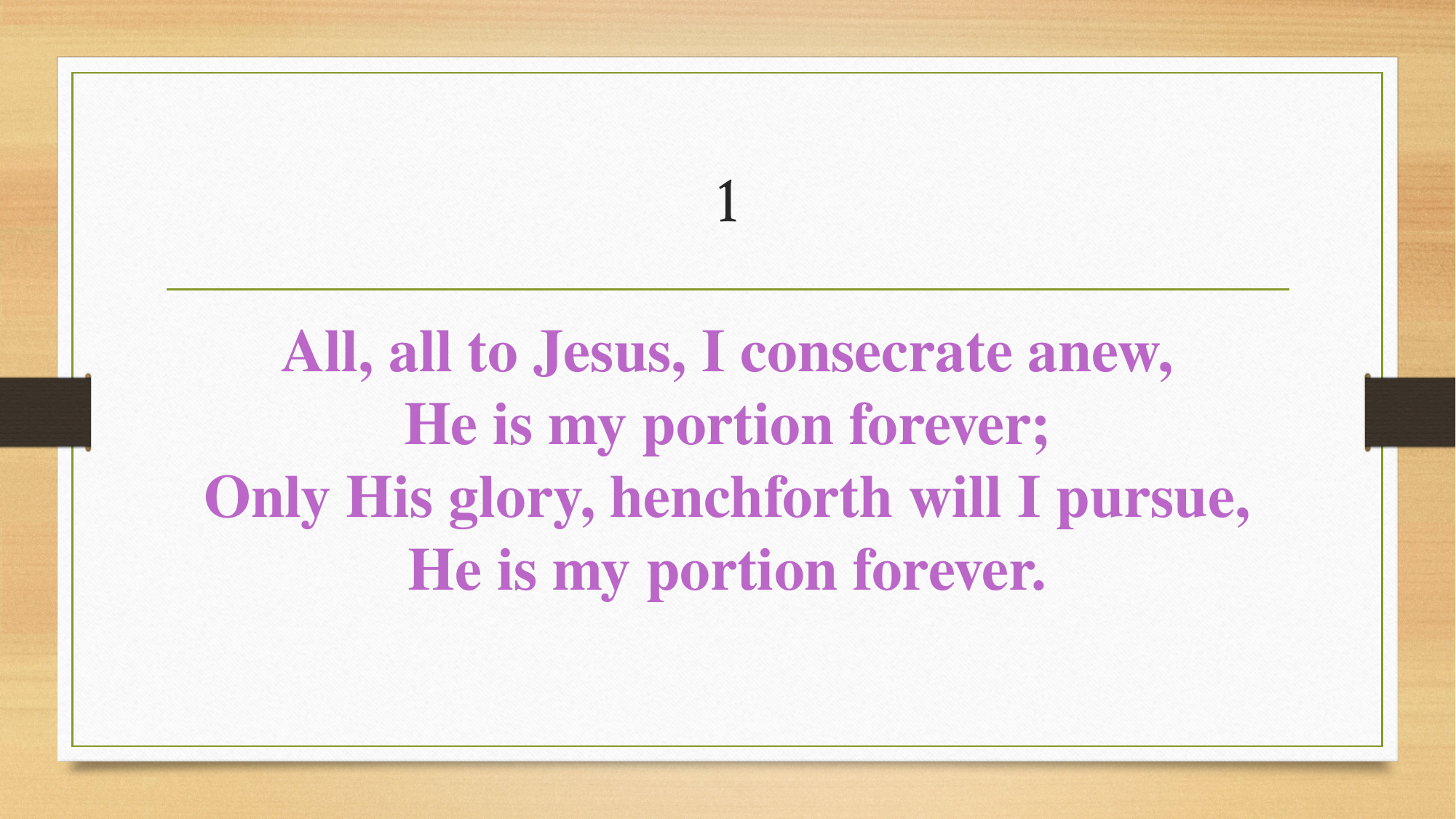

# 1
All, all to Jesus, I consecrate anew,
He is my portion forever;
Only His glory, henchforth will I pursue,
He is my portion forever.